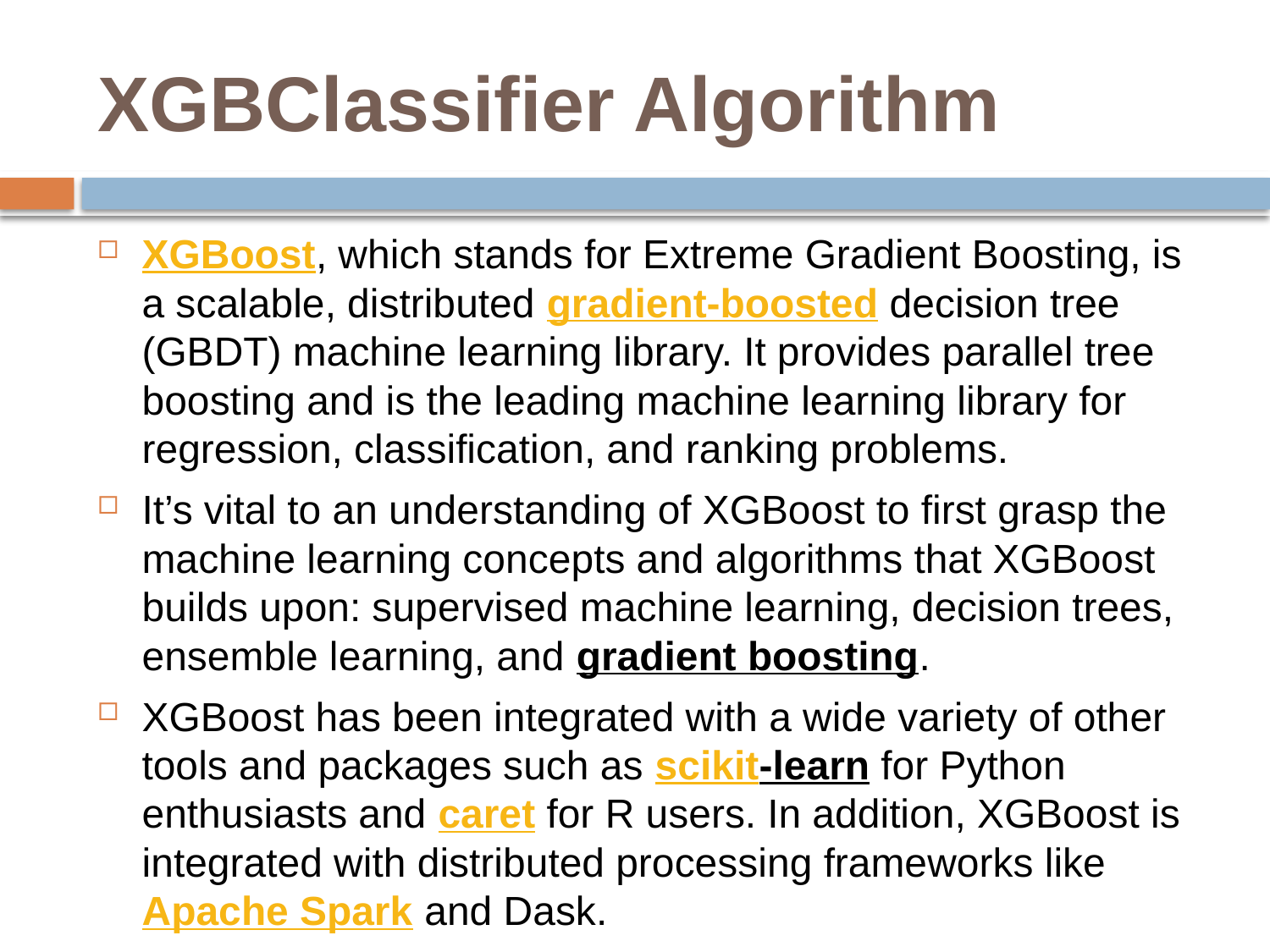

# XGBClassifier Algorithm
XGBoost, which stands for Extreme Gradient Boosting, is a scalable, distributed gradient-boosted decision tree (GBDT) machine learning library. It provides parallel tree boosting and is the leading machine learning library for regression, classification, and ranking problems.
It’s vital to an understanding of XGBoost to first grasp the machine learning concepts and algorithms that XGBoost builds upon: supervised machine learning, decision trees, ensemble learning, and gradient boosting.
XGBoost has been integrated with a wide variety of other tools and packages such as scikit-learn for Python enthusiasts and caret for R users. In addition, XGBoost is integrated with distributed processing frameworks like Apache Spark and Dask.